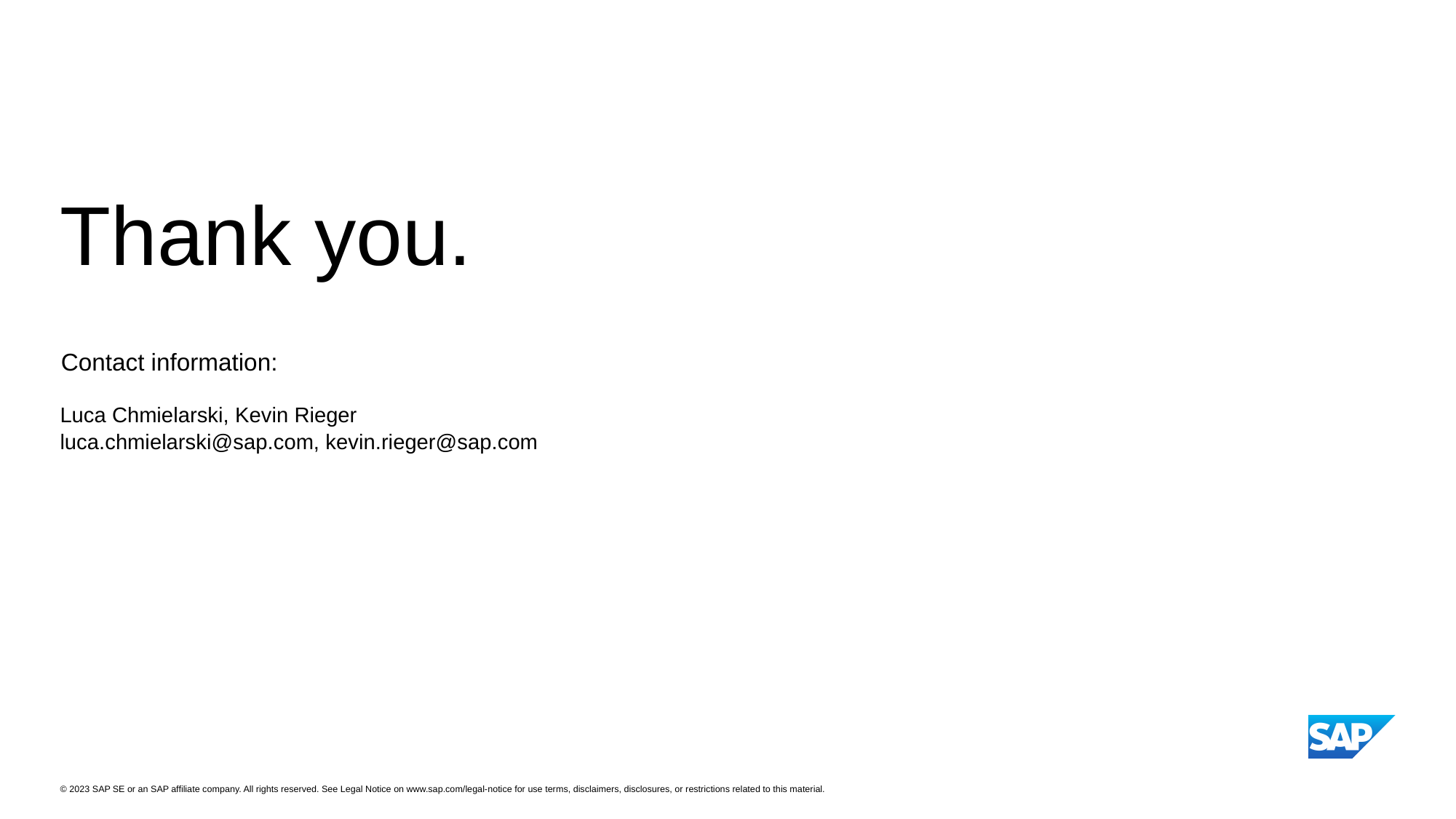

# Thank you.
Luca Chmielarski, Kevin Rieger
luca.chmielarski@sap.com, kevin.rieger@sap.com